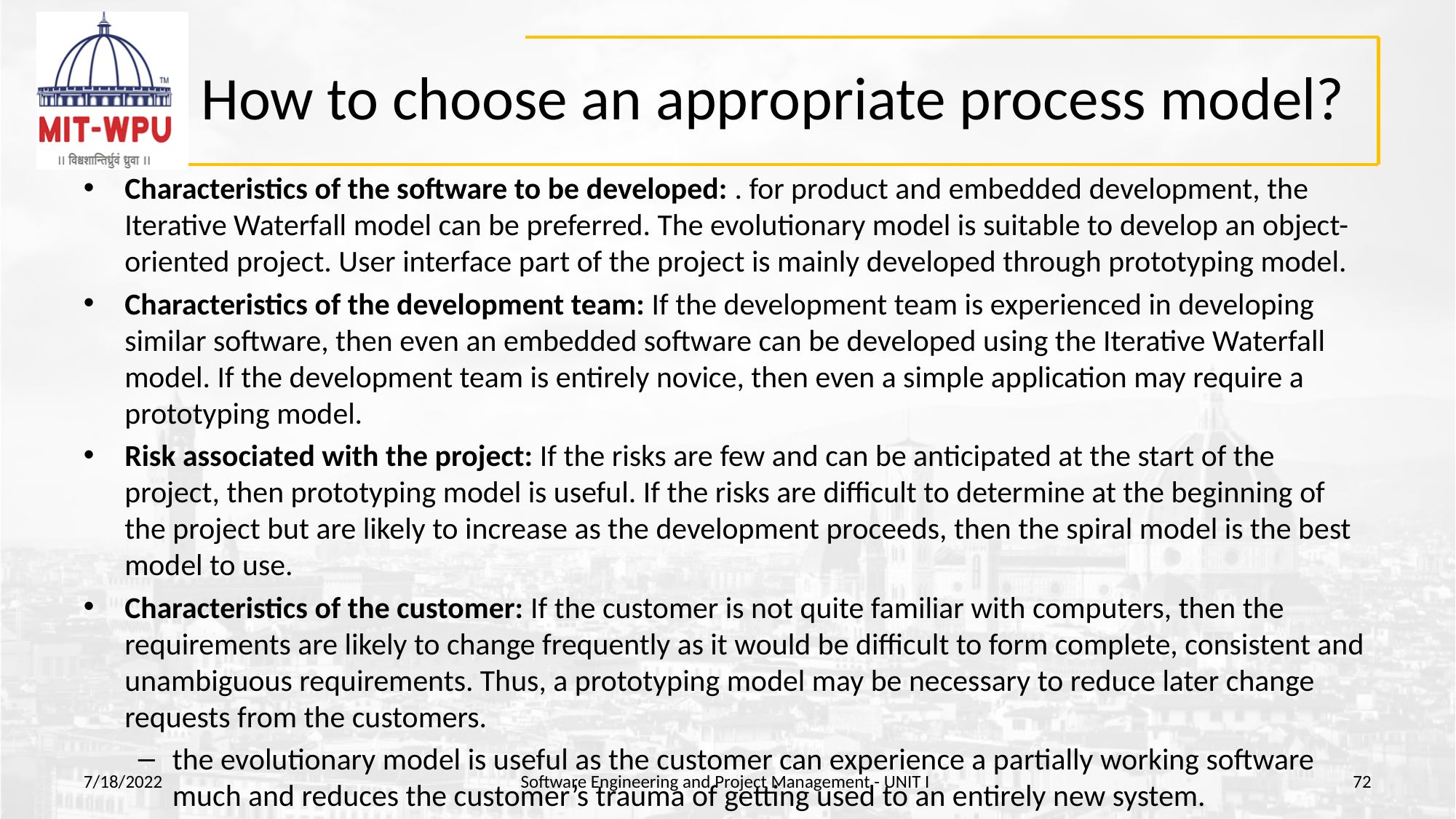

# How to choose an appropriate process model?
Characteristics of the software to be developed: . for product and embedded development, the Iterative Waterfall model can be preferred. The evolutionary model is suitable to develop an object-oriented project. User interface part of the project is mainly developed through prototyping model.
Characteristics of the development team: If the development team is experienced in developing similar software, then even an embedded software can be developed using the Iterative Waterfall model. If the development team is entirely novice, then even a simple application may require a prototyping model.
Risk associated with the project: If the risks are few and can be anticipated at the start of the project, then prototyping model is useful. If the risks are difficult to determine at the beginning of the project but are likely to increase as the development proceeds, then the spiral model is the best model to use.
Characteristics of the customer: If the customer is not quite familiar with computers, then the requirements are likely to change frequently as it would be difficult to form complete, consistent and unambiguous requirements. Thus, a prototyping model may be necessary to reduce later change requests from the customers.
the evolutionary model is useful as the customer can experience a partially working software much and reduces the customer’s trauma of getting used to an entirely new system.

7/18/2022
Software Engineering and Project Management - UNIT I
72